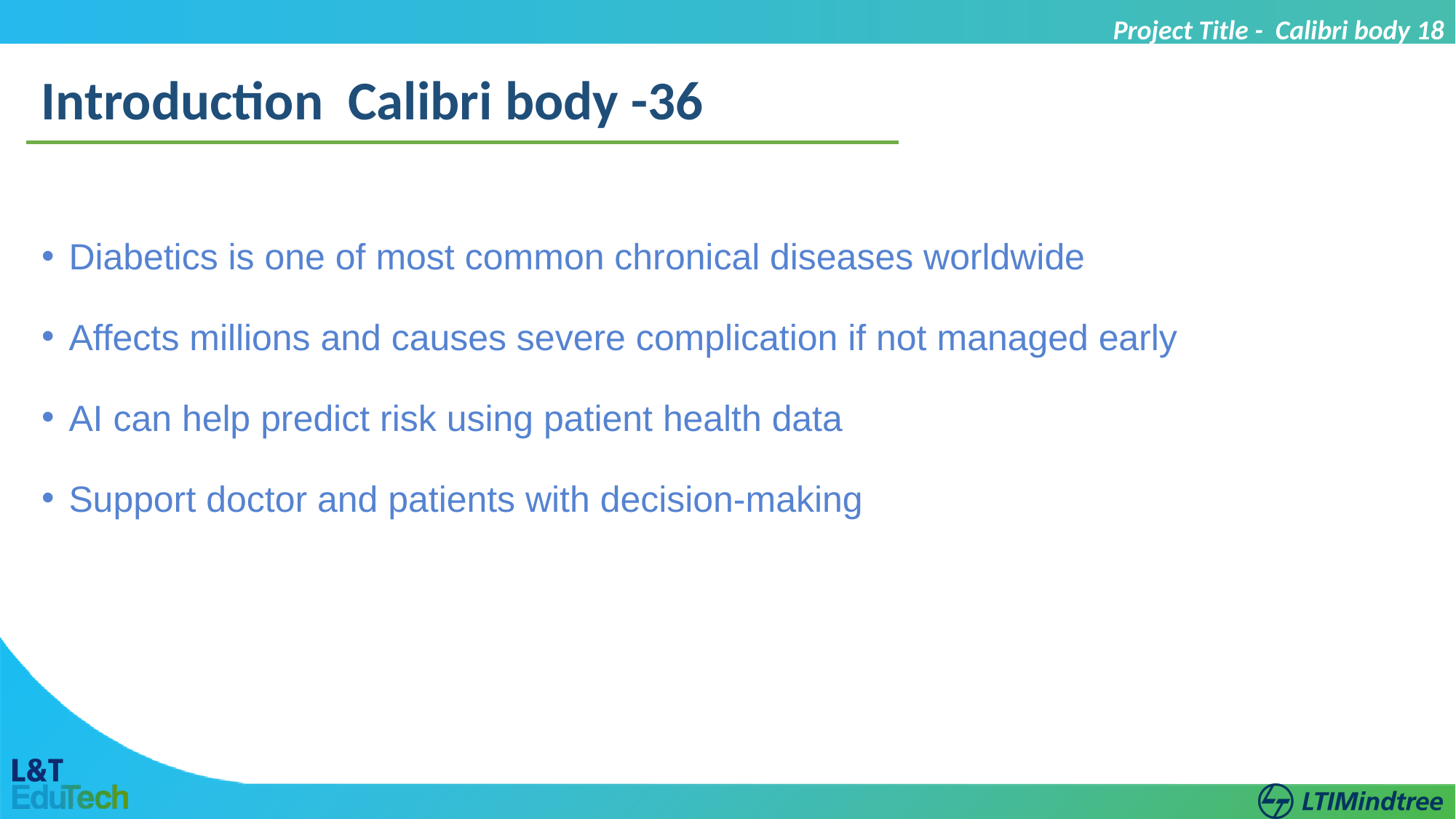

Project Title -  Calibri body 18

Introduction  Calibri body -36

Diabetics is one of most common chronical diseases worldwide
Affects millions and causes severe complication if not managed early
AI can help predict risk using patient health data
Support doctor and patients with decision-making